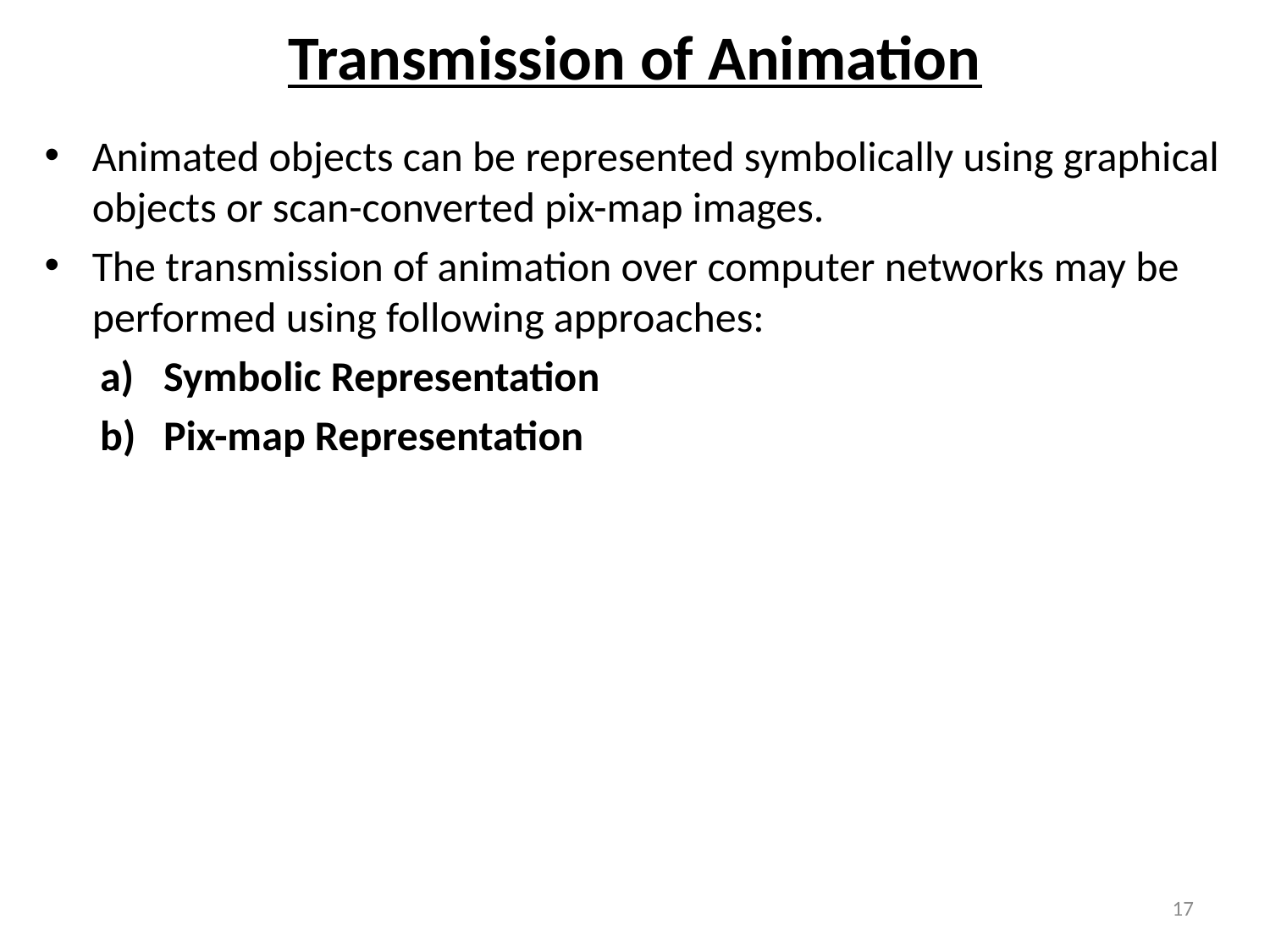

# Transmission of Animation
Animated objects can be represented symbolically using graphical objects or scan-converted pix-map images.
The transmission of animation over computer networks may be performed using following approaches:
Symbolic Representation
Pix-map Representation
17